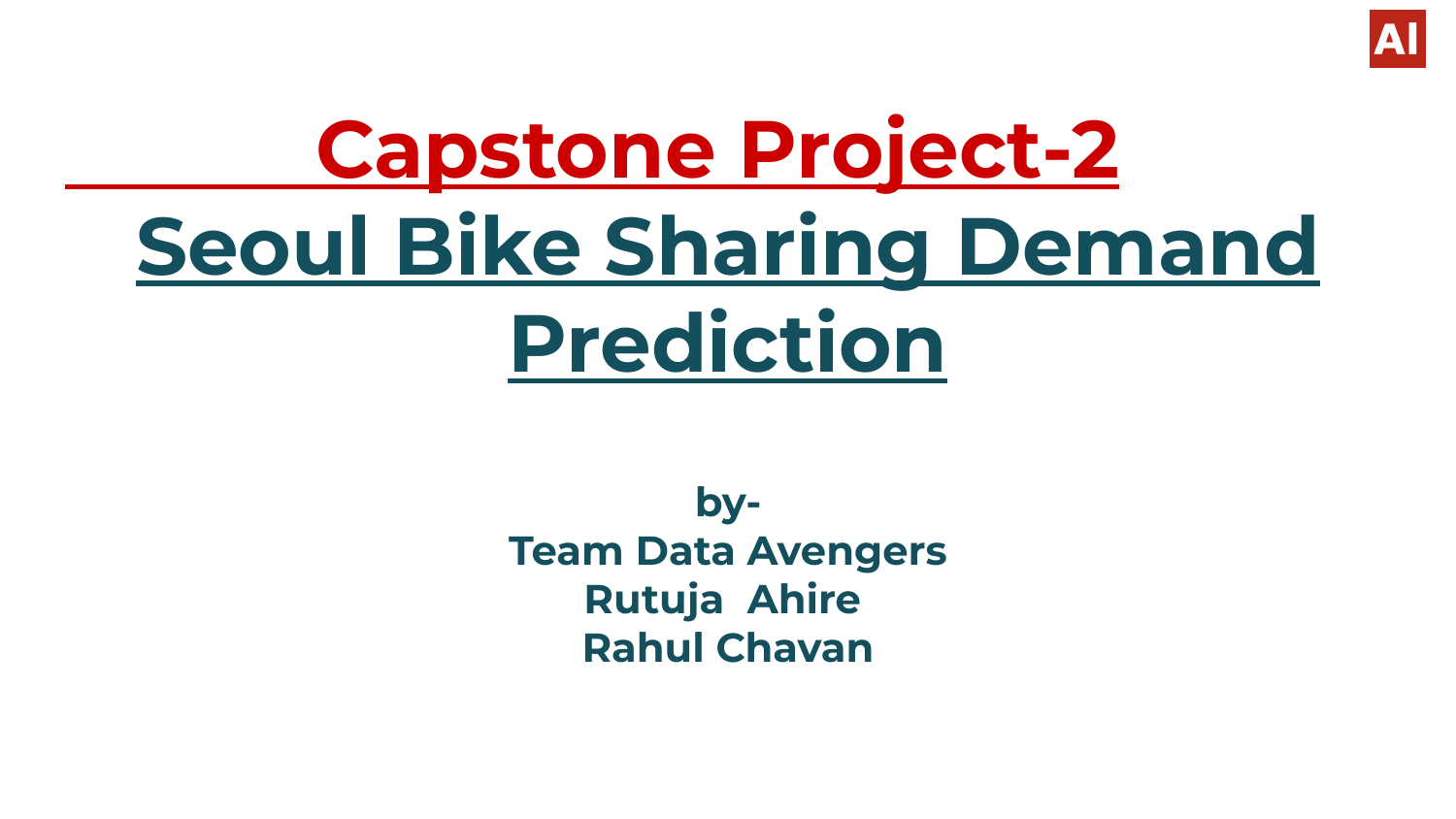

# Capstone Project-2
Seoul Bike Sharing Demand Prediction
by-
Team Data Avengers
Rutuja  Ahire
Rahul Chavan